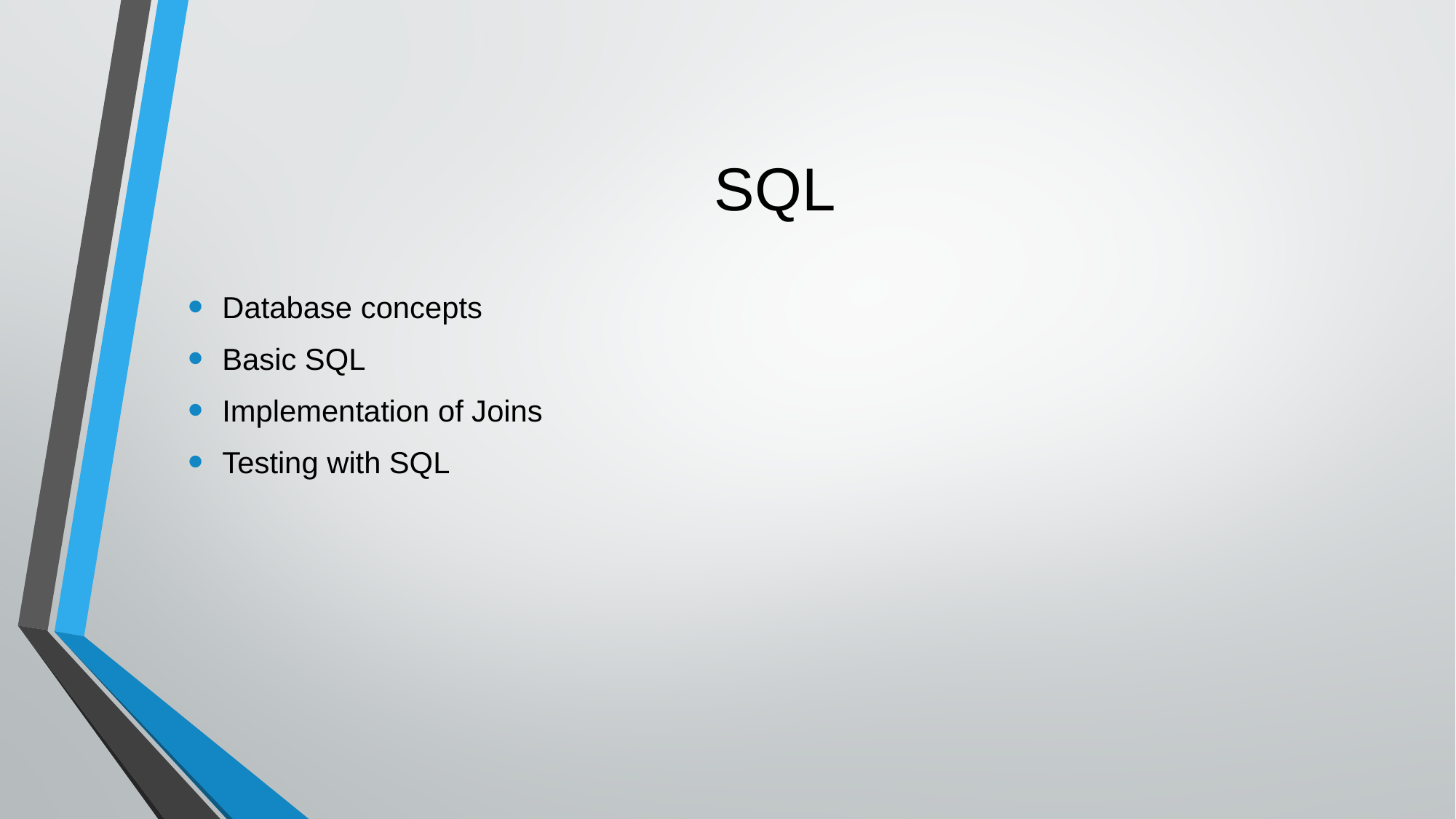

# SQL
Database concepts
Basic SQL
Implementation of Joins
Testing with SQL